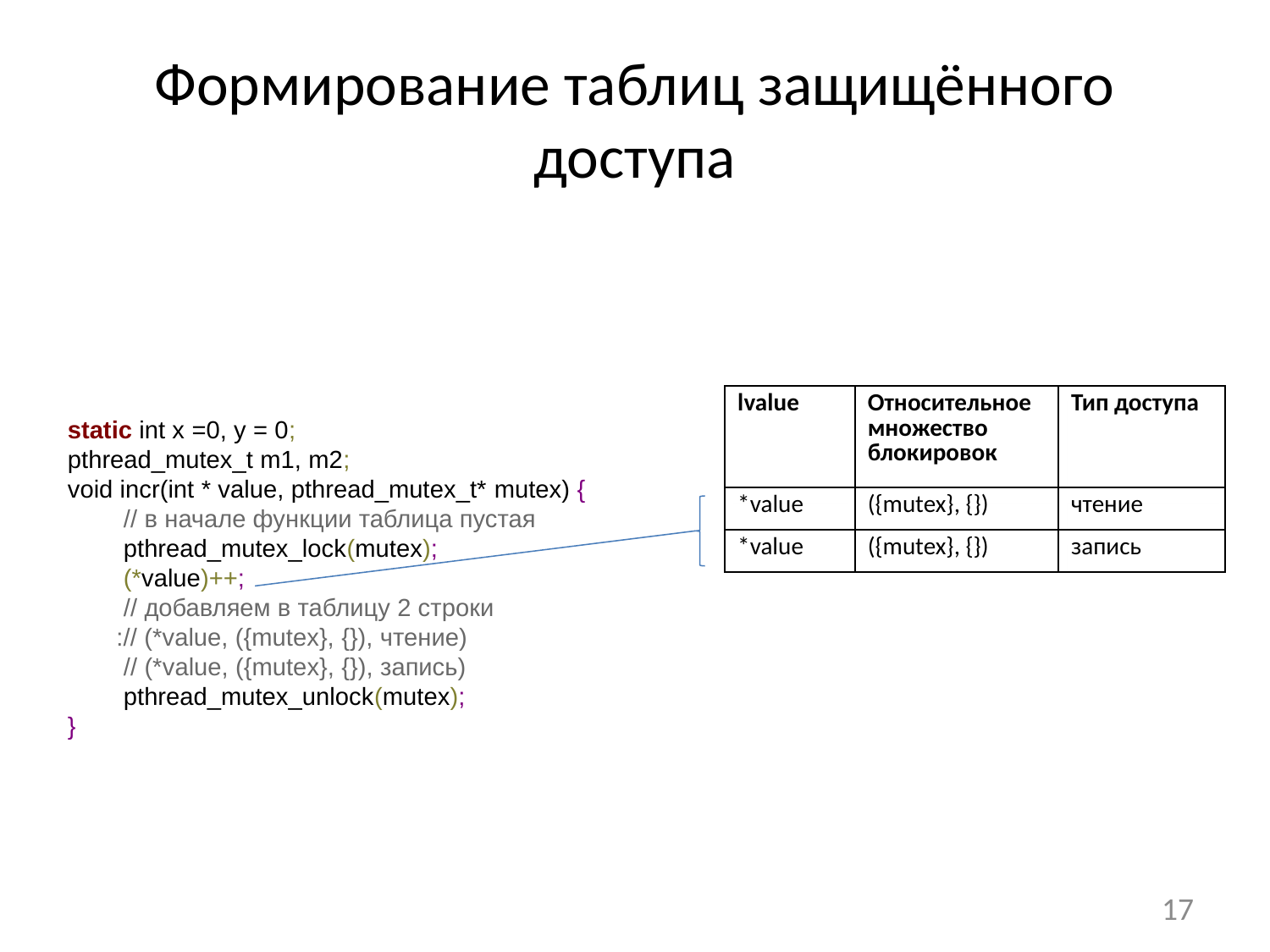

# Формирование таблиц защищённого доступа
| lvalue | Относительное множество блокировок | Тип доступа |
| --- | --- | --- |
| \*value | ({mutex}, {}) | чтение |
| \*value | ({mutex}, {}) | запись |
static int x =0, y = 0;
pthread_mutex_t m1, m2;
void incr(int * value, pthread_mutex_t* mutex) {
        // в начале функции таблица пустая
        pthread_mutex_lock(mutex);
        (*value)++;
        // добавляем в таблицу 2 строки
       :// (*value, ({mutex}, {}), чтение)
        // (*value, ({mutex}, {}), запись)
        pthread_mutex_unlock(mutex);
}

17